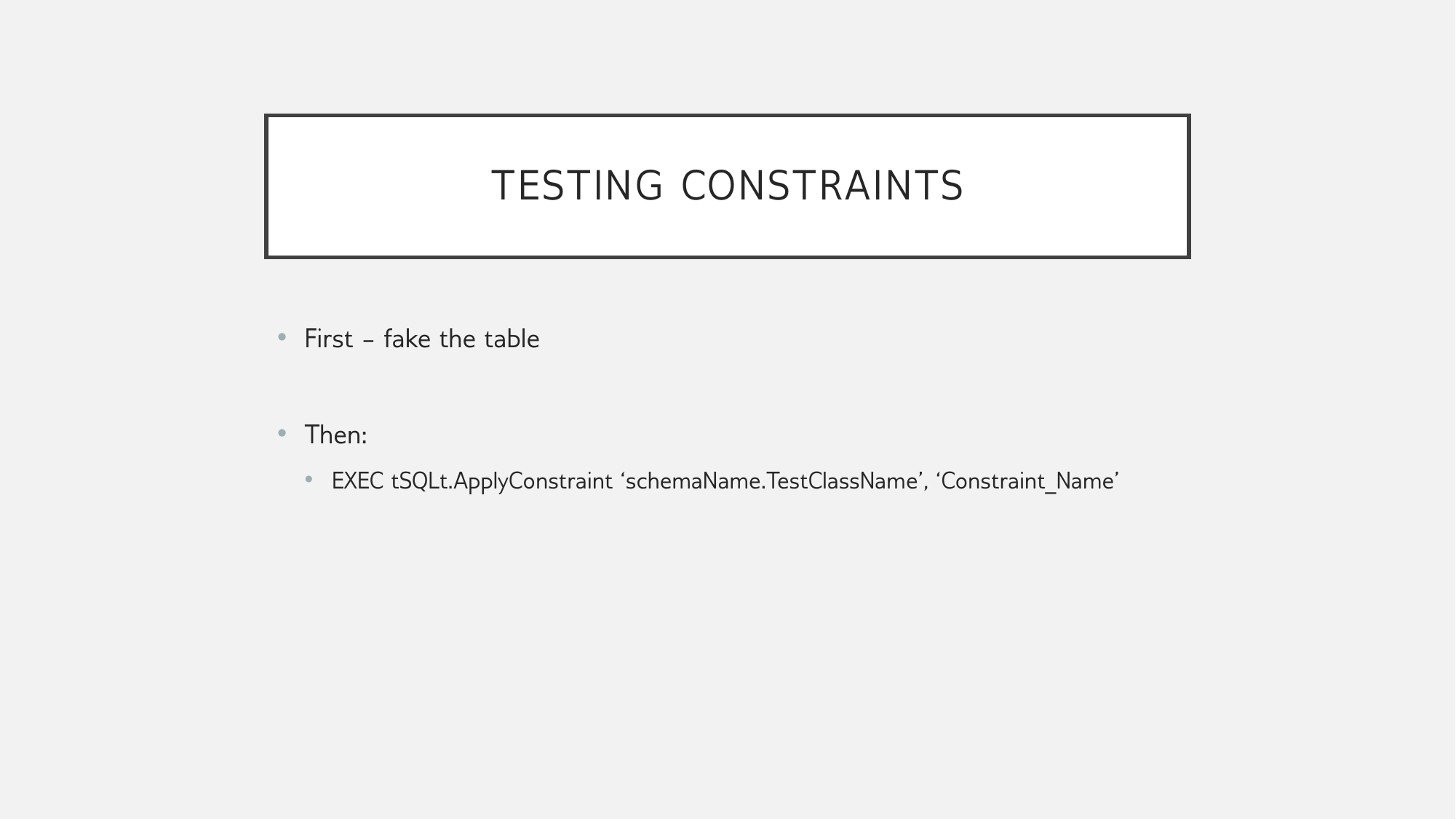

# Testing constraints
First – fake the table

Then:
EXEC tSQLt.ApplyConstraint ‘schemaName.TestClassName’, ‘Constraint_Name’